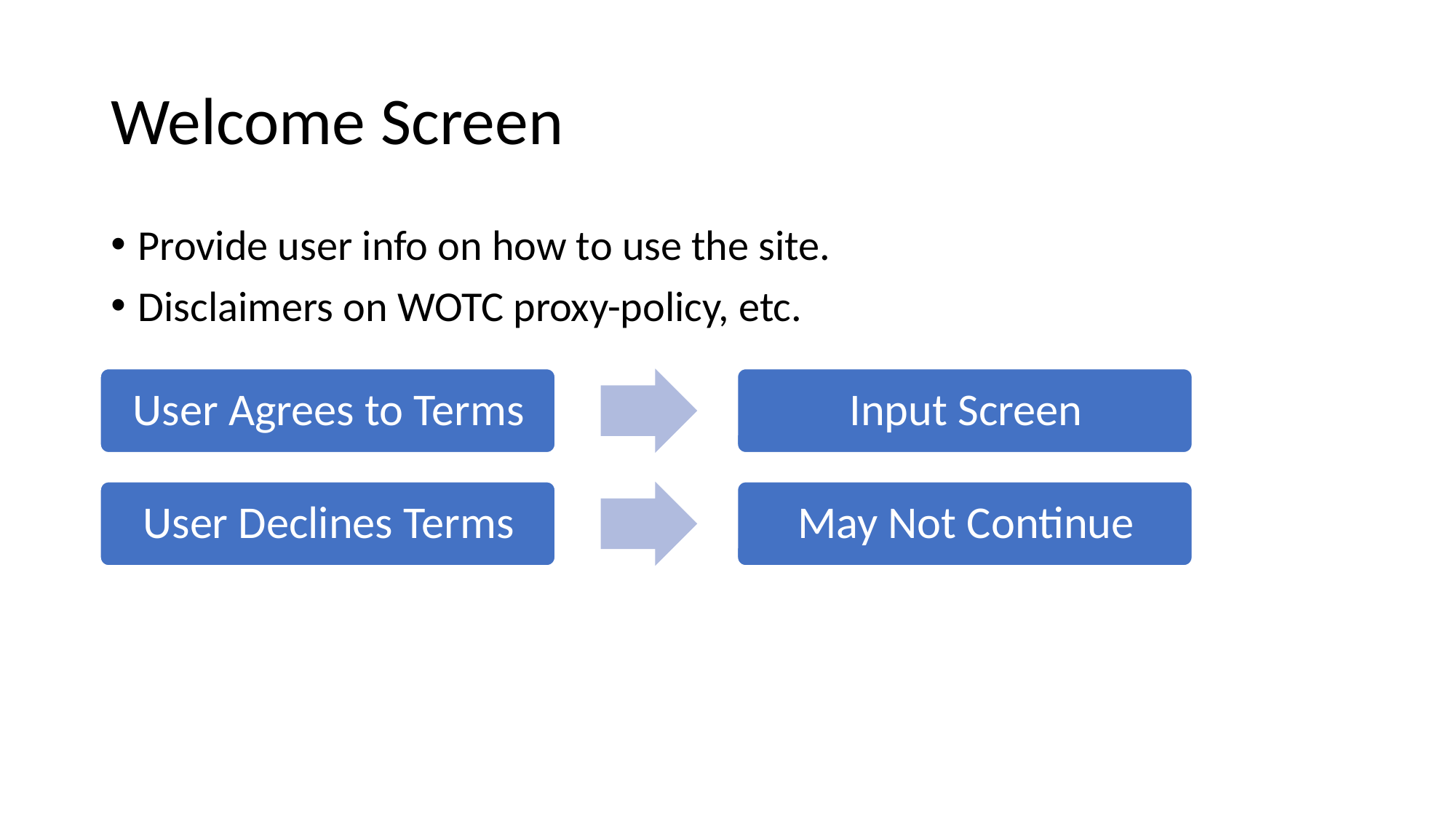

# Welcome Screen
Provide user info on how to use the site.
Disclaimers on WOTC proxy-policy, etc.

User Agrees to Terms

Input Screen
User Declines Terms

May Not Continue